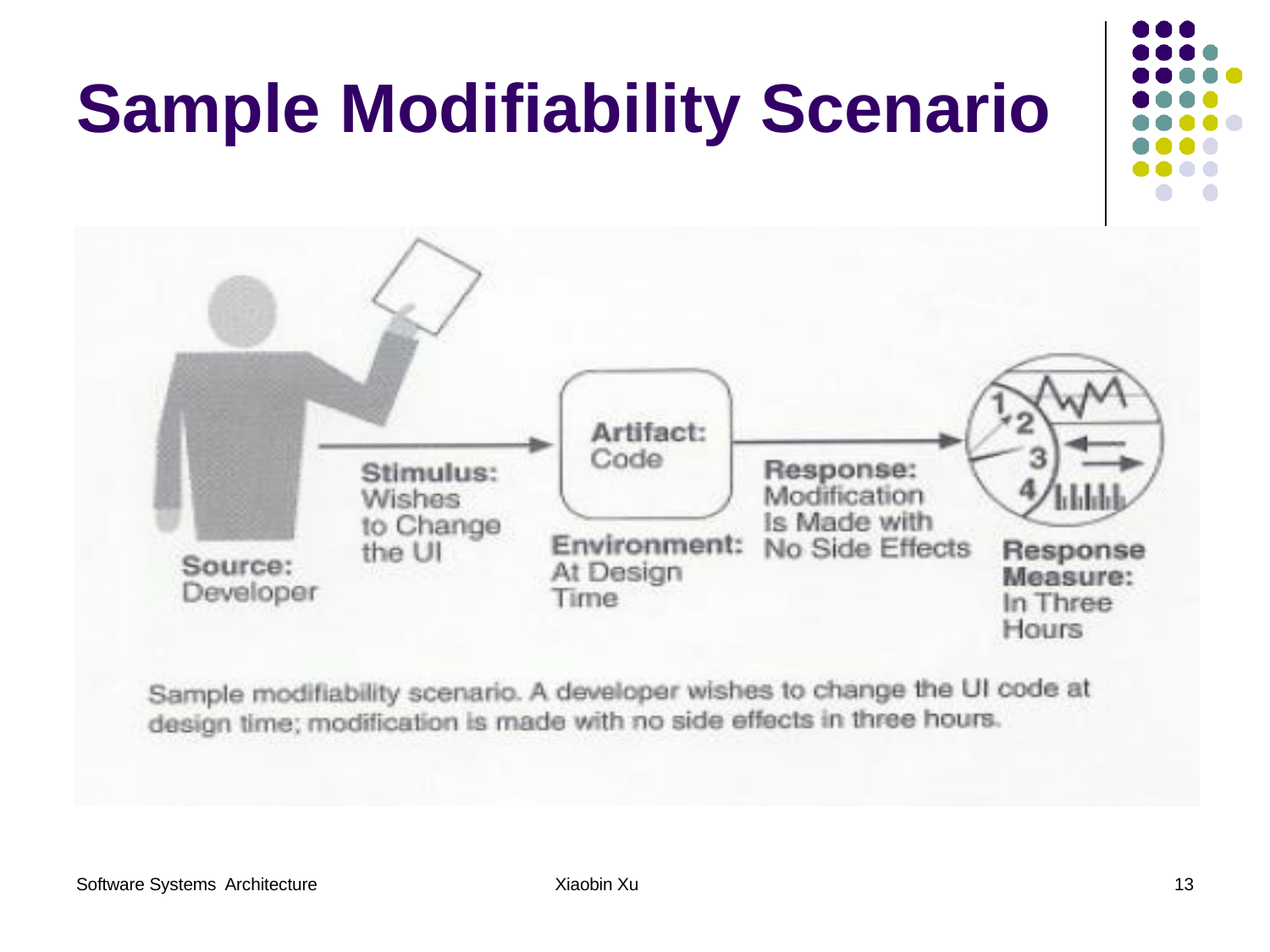

# Sample Modifiability Scenario

Software Systems  Architecture
Xiaobin Xu
13